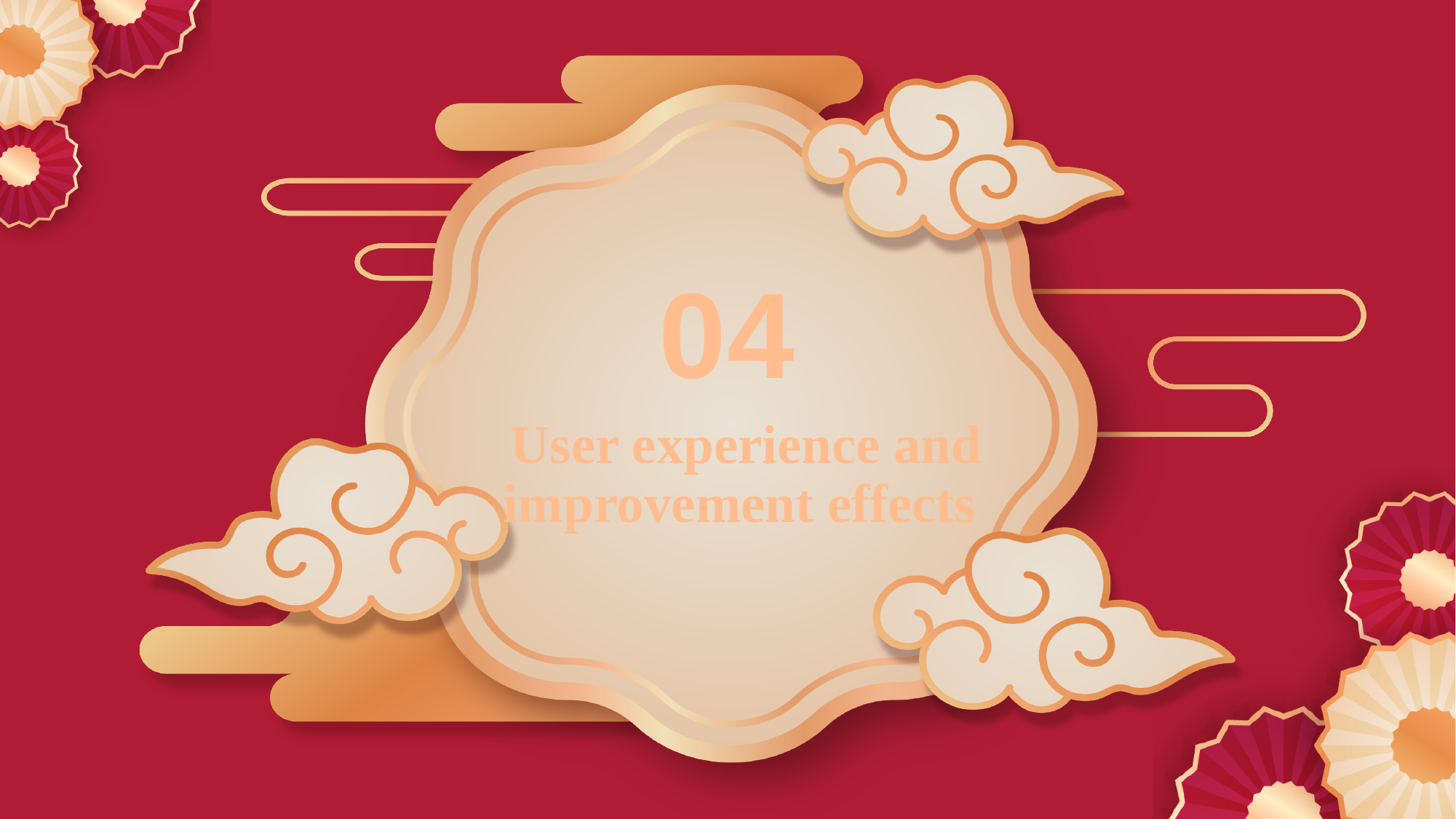

04
# User experience and improvement effects